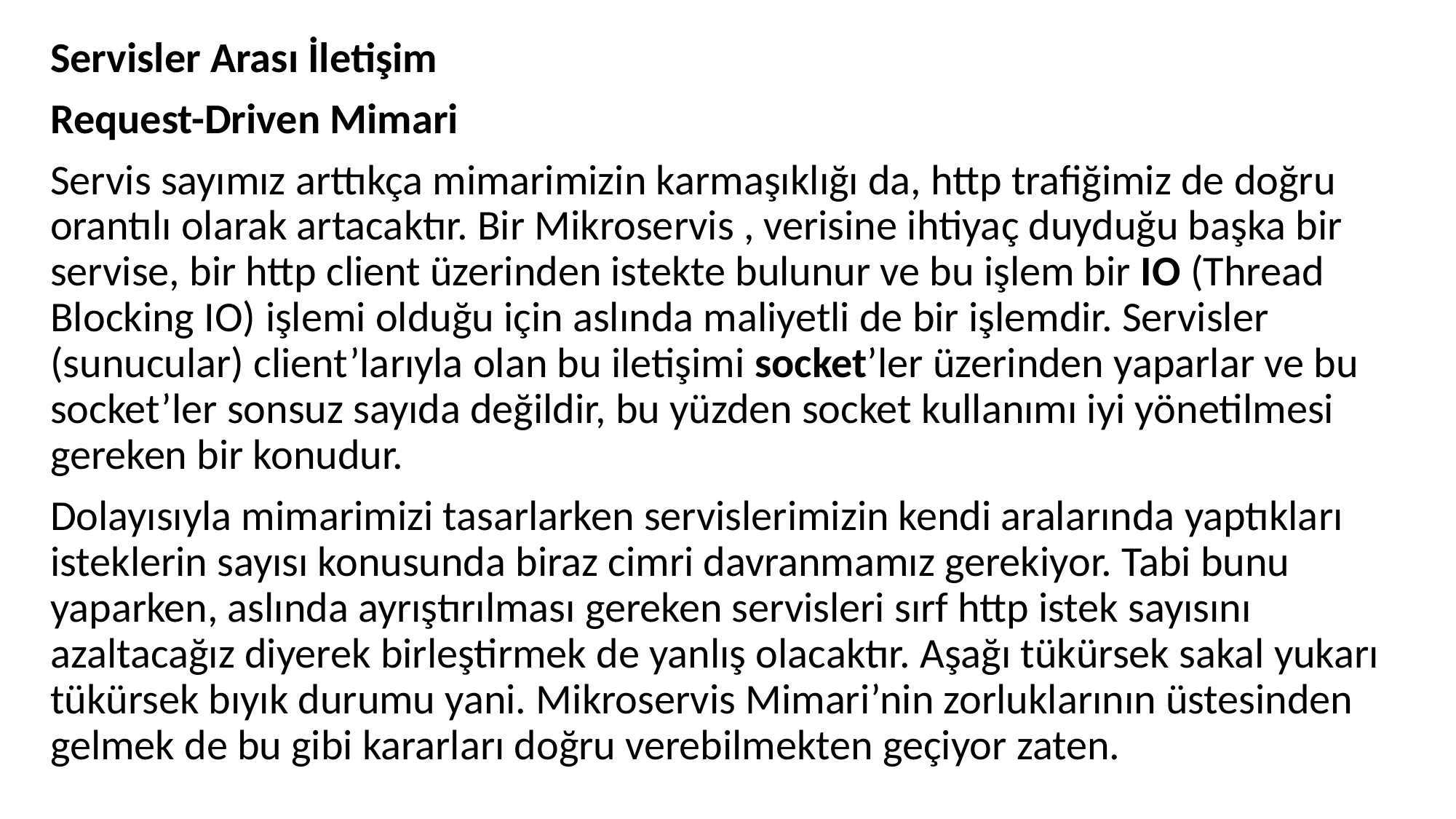

Servisler Arası İletişim
Request-Driven Mimari
Servis sayımız arttıkça mimarimizin karmaşıklığı da, http trafiğimiz de doğru orantılı olarak artacaktır. Bir Mikroservis , verisine ihtiyaç duyduğu başka bir servise, bir http client üzerinden istekte bulunur ve bu işlem bir IO (Thread Blocking IO) işlemi olduğu için aslında maliyetli de bir işlemdir. Servisler (sunucular) client’larıyla olan bu iletişimi socket’ler üzerinden yaparlar ve bu socket’ler sonsuz sayıda değildir, bu yüzden socket kullanımı iyi yönetilmesi gereken bir konudur.
Dolayısıyla mimarimizi tasarlarken servislerimizin kendi aralarında yaptıkları isteklerin sayısı konusunda biraz cimri davranmamız gerekiyor. Tabi bunu yaparken, aslında ayrıştırılması gereken servisleri sırf http istek sayısını azaltacağız diyerek birleştirmek de yanlış olacaktır. Aşağı tükürsek sakal yukarı tükürsek bıyık durumu yani. Mikroservis Mimari’nin zorluklarının üstesinden gelmek de bu gibi kararları doğru verebilmekten geçiyor zaten.